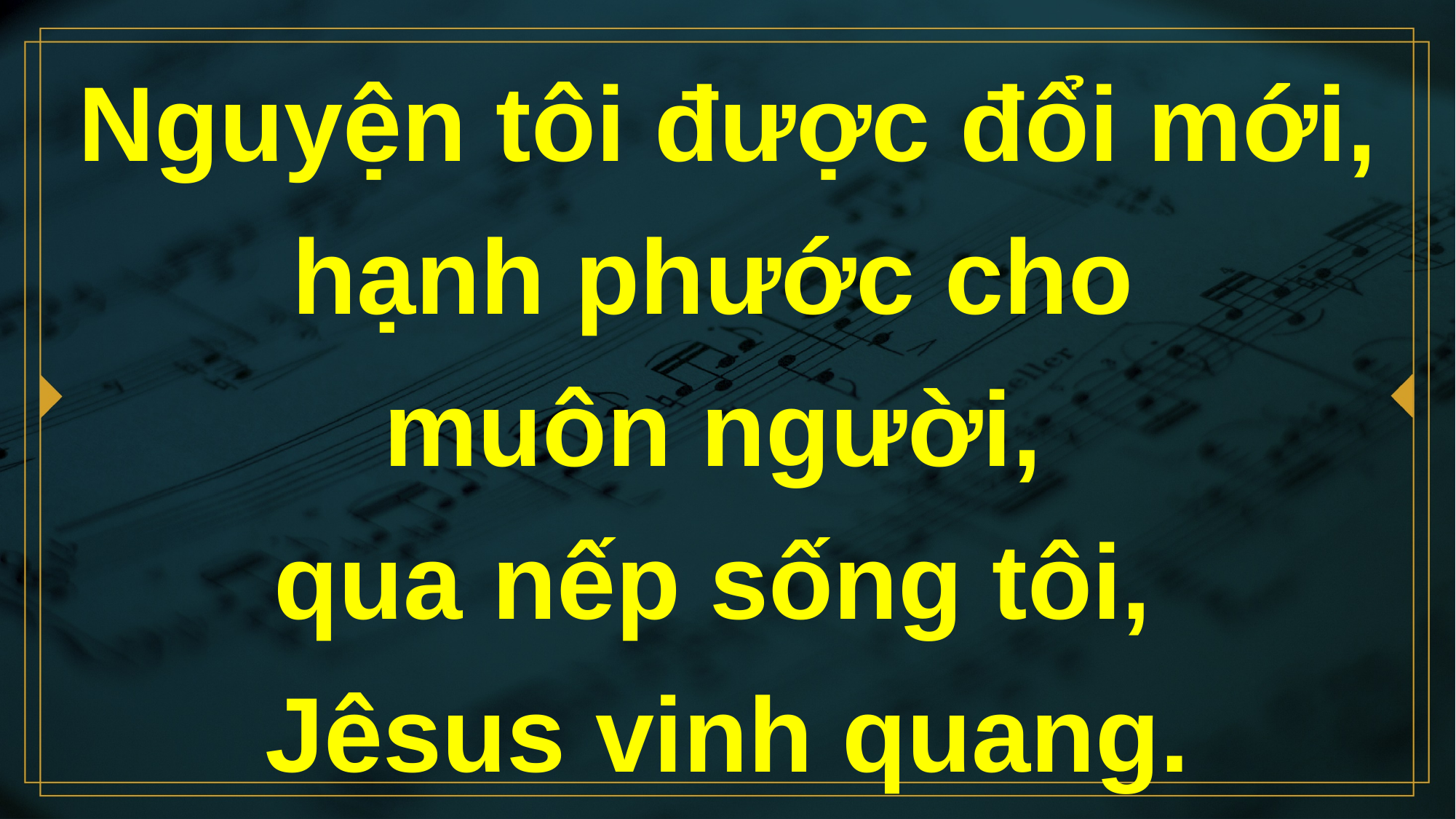

# Nguyện tôi được đổi mới, hạnh phước cho muôn người, qua nếp sống tôi, Jêsus vinh quang.